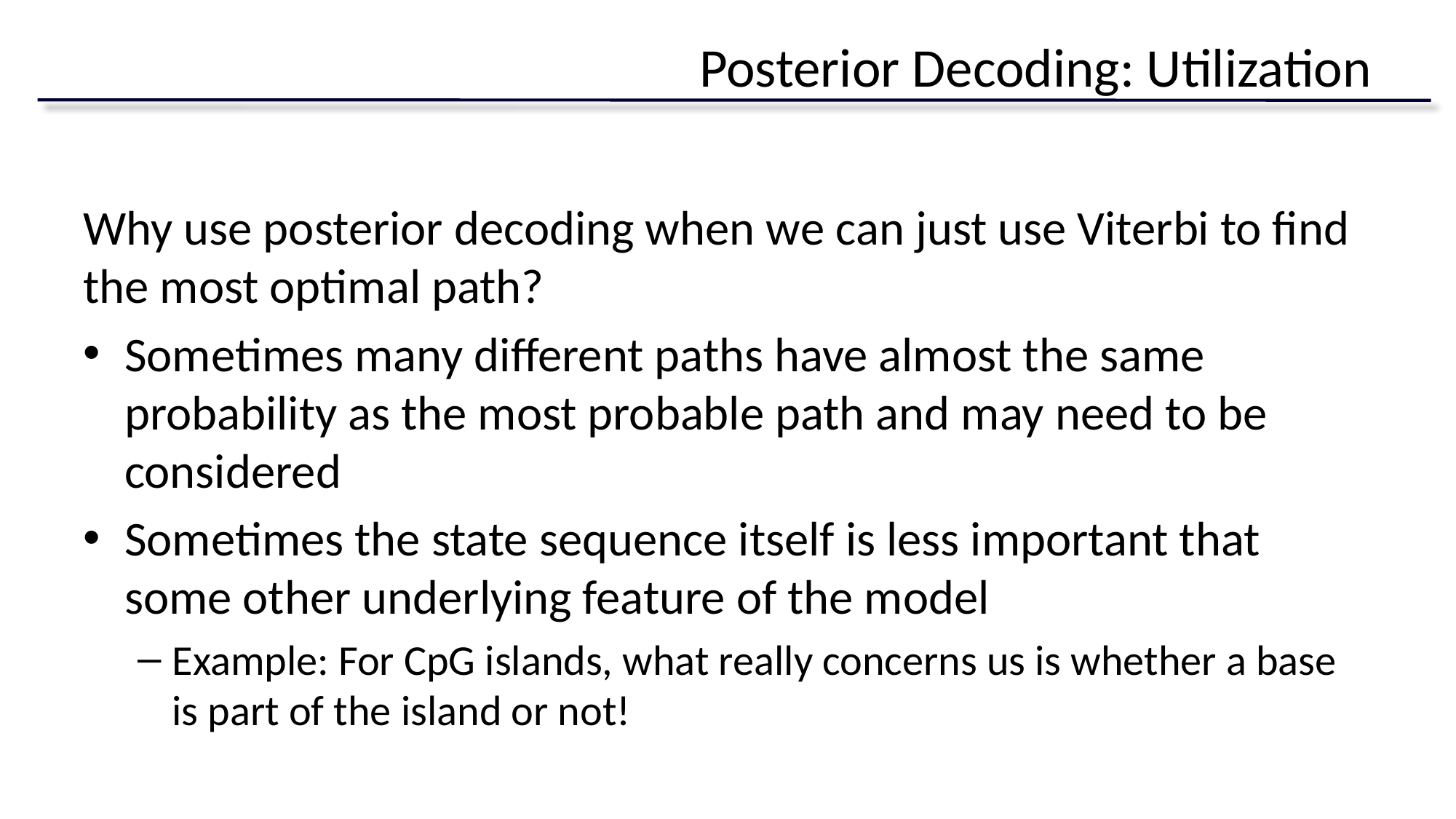

# Posterior Decoding: Utilization
Why use posterior decoding when we can just use Viterbi to find the most optimal path?
Sometimes many different paths have almost the same probability as the most probable path and may need to be considered
Sometimes the state sequence itself is less important that some other underlying feature of the model
Example: For CpG islands, what really concerns us is whether a base is part of the island or not!